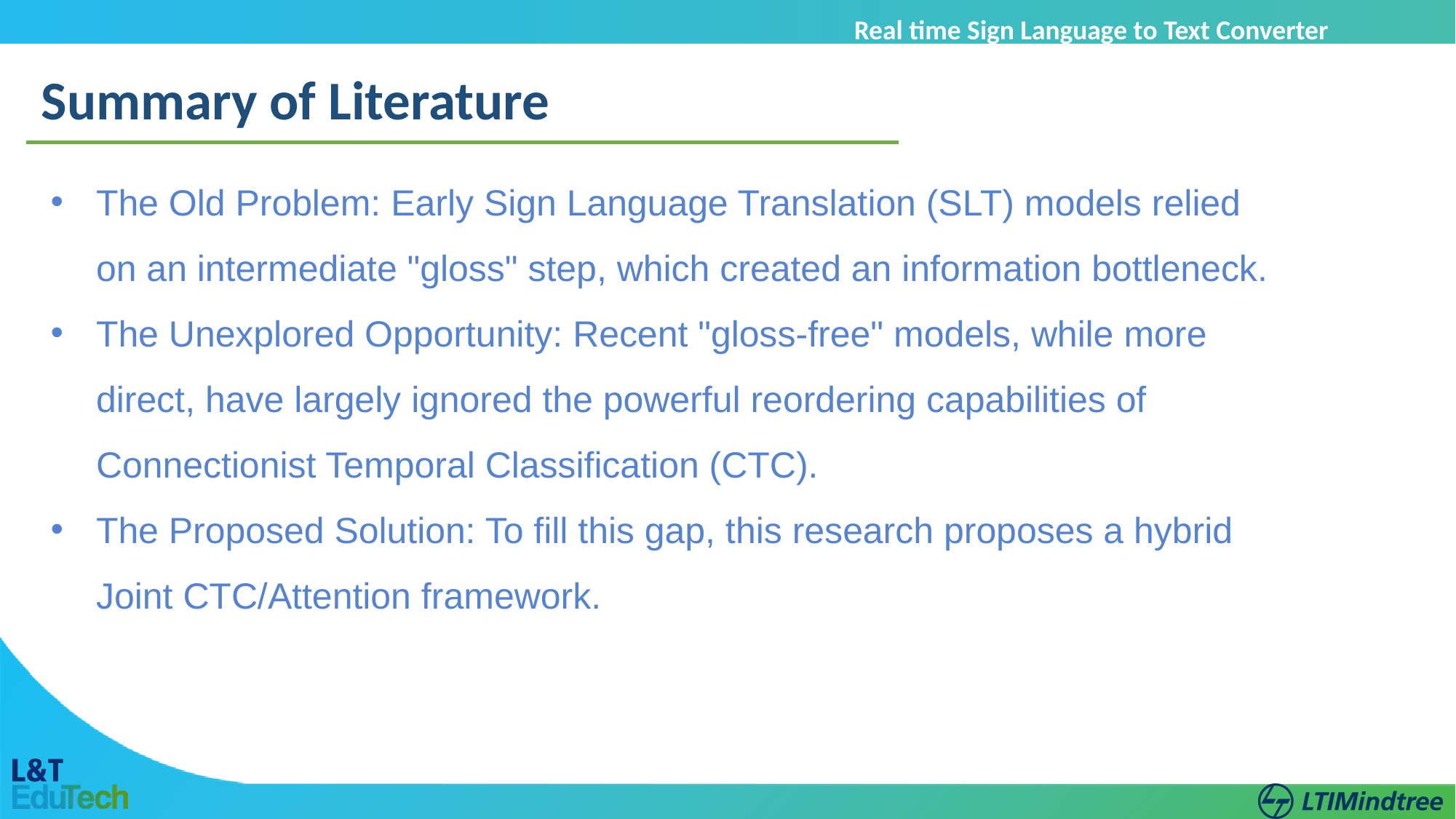

Real time Sign Language to Text Converter
using contextualization
Summary of Literature
The Old Problem: Early Sign Language Translation (SLT) models relied on an intermediate "gloss" step, which created an information bottleneck.
The Unexplored Opportunity: Recent "gloss-free" models, while more direct, have largely ignored the powerful reordering capabilities of Connectionist Temporal Classification (CTC).
The Proposed Solution: To fill this gap, this research proposes a hybrid Joint CTC/Attention framework.